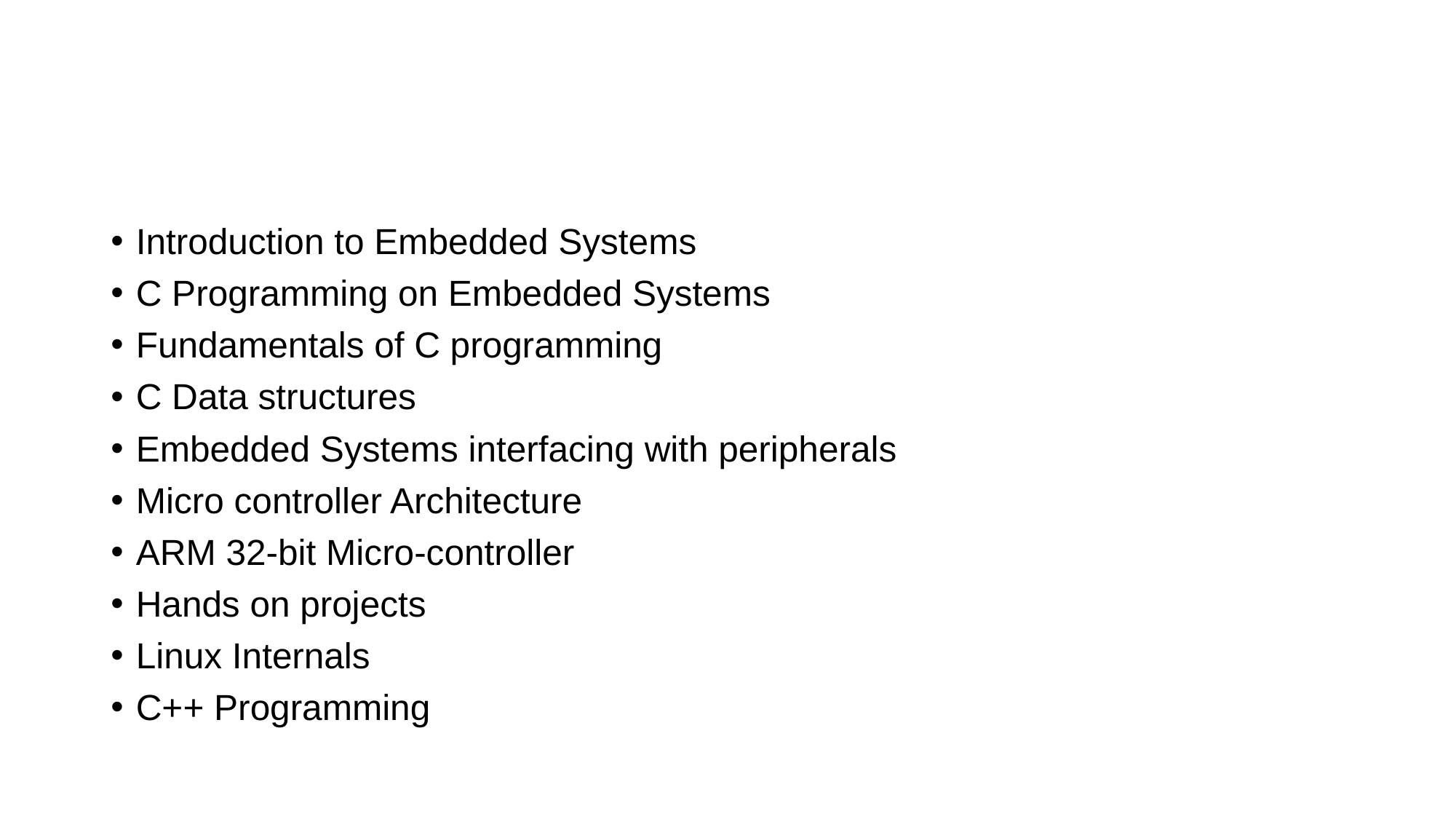

Introduction to Embedded Systems
C Programming on Embedded Systems
Fundamentals of C programming
C Data structures
Embedded Systems interfacing with peripherals
Micro controller Architecture
ARM 32-bit Micro-controller
Hands on projects
Linux Internals
C++ Programming